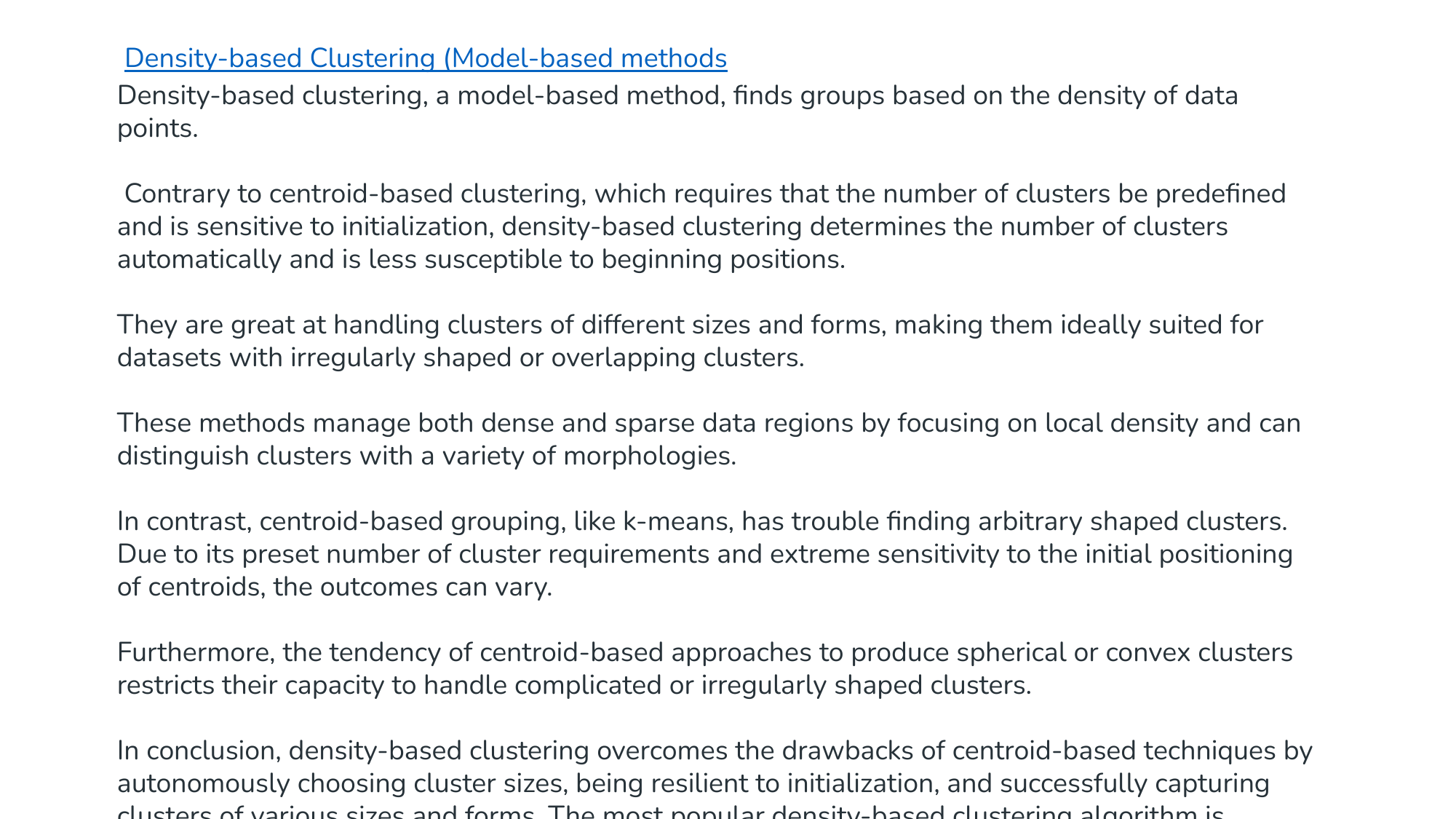

Density-based Clustering (Model-based methods
Density-based clustering, a model-based method, finds groups based on the density of data points.

 Contrary to centroid-based clustering, which requires that the number of clusters be predefined and is sensitive to initialization, density-based clustering determines the number of clusters automatically and is less susceptible to beginning positions.

They are great at handling clusters of different sizes and forms, making them ideally suited for datasets with irregularly shaped or overlapping clusters.

These methods manage both dense and sparse data regions by focusing on local density and can distinguish clusters with a variety of morphologies.

In contrast, centroid-based grouping, like k-means, has trouble finding arbitrary shaped clusters.
Due to its preset number of cluster requirements and extreme sensitivity to the initial positioning of centroids, the outcomes can vary.

Furthermore, the tendency of centroid-based approaches to produce spherical or convex clusters restricts their capacity to handle complicated or irregularly shaped clusters.

In conclusion, density-based clustering overcomes the drawbacks of centroid-based techniques by autonomously choosing cluster sizes, being resilient to initialization, and successfully capturing clusters of various sizes and forms. The most popular density-based clustering algorithm is DBSCAN.